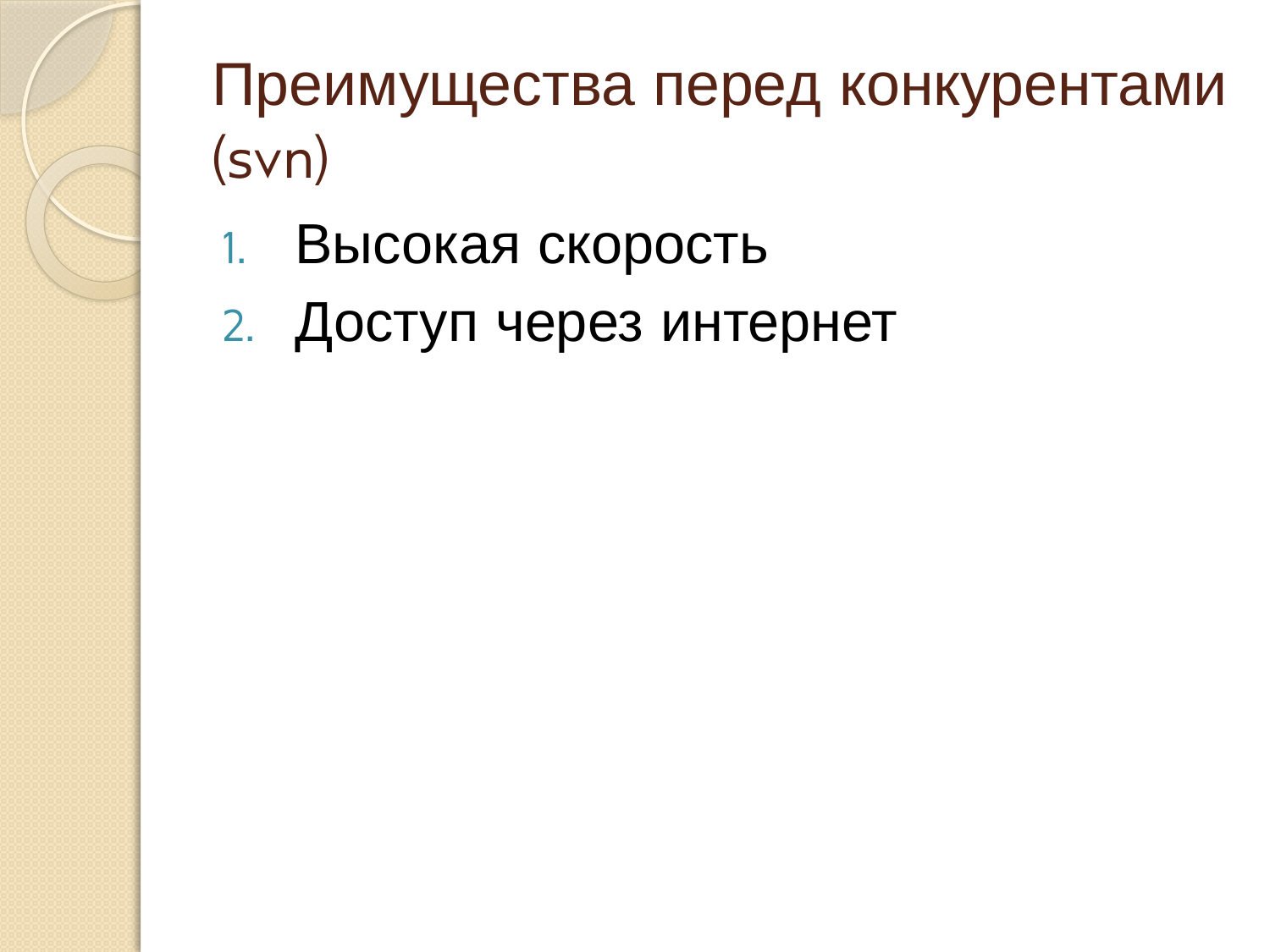

# Преимущества перед конкурентами (svn)
Высокая скорость
Доступ через интернет